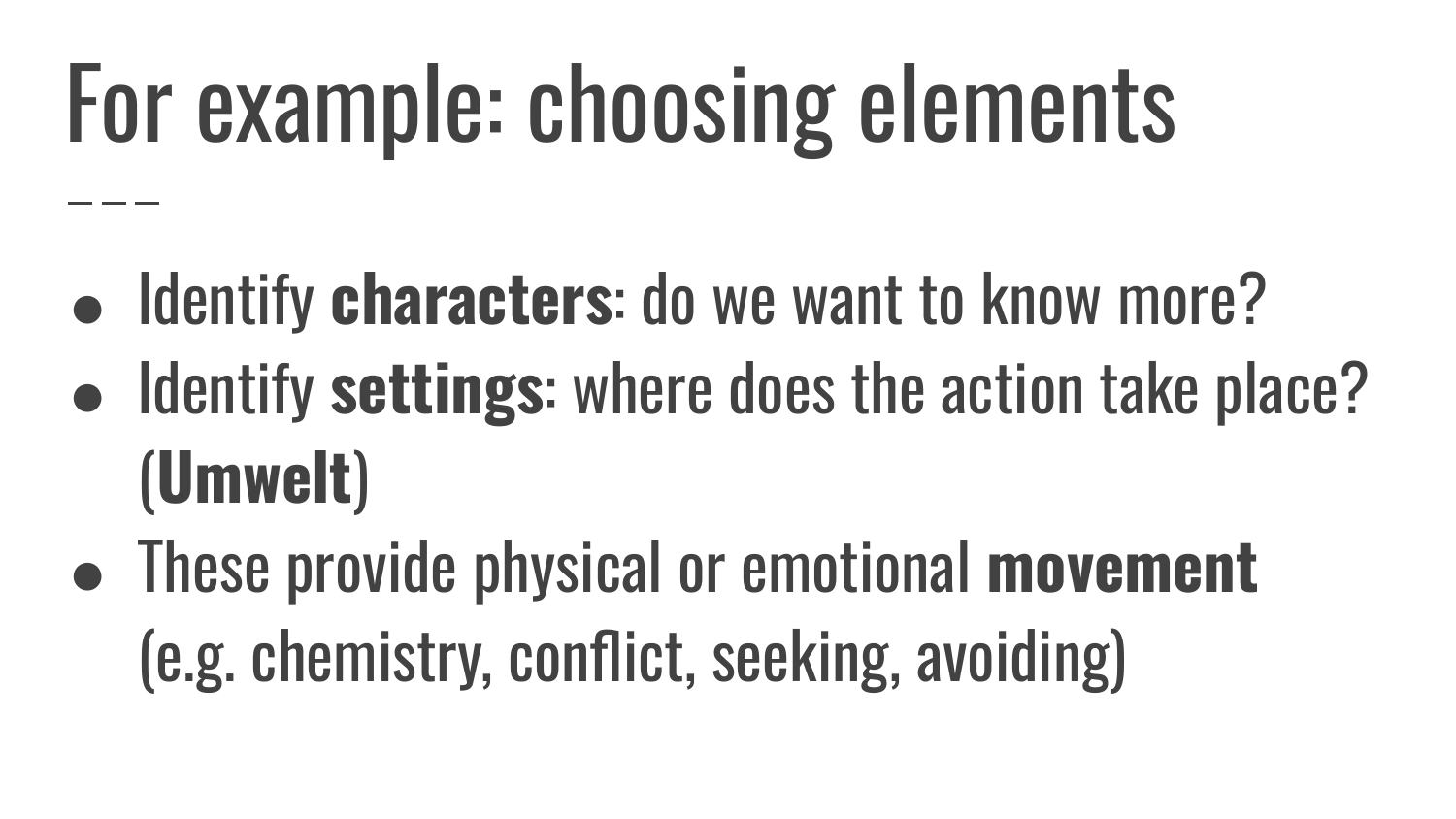

# For example: choosing elements
Identify characters: do we want to know more?
Identify settings: where does the action take place? (Umwelt)
These provide physical or emotional movement
(e.g. chemistry, conflict, seeking, avoiding)